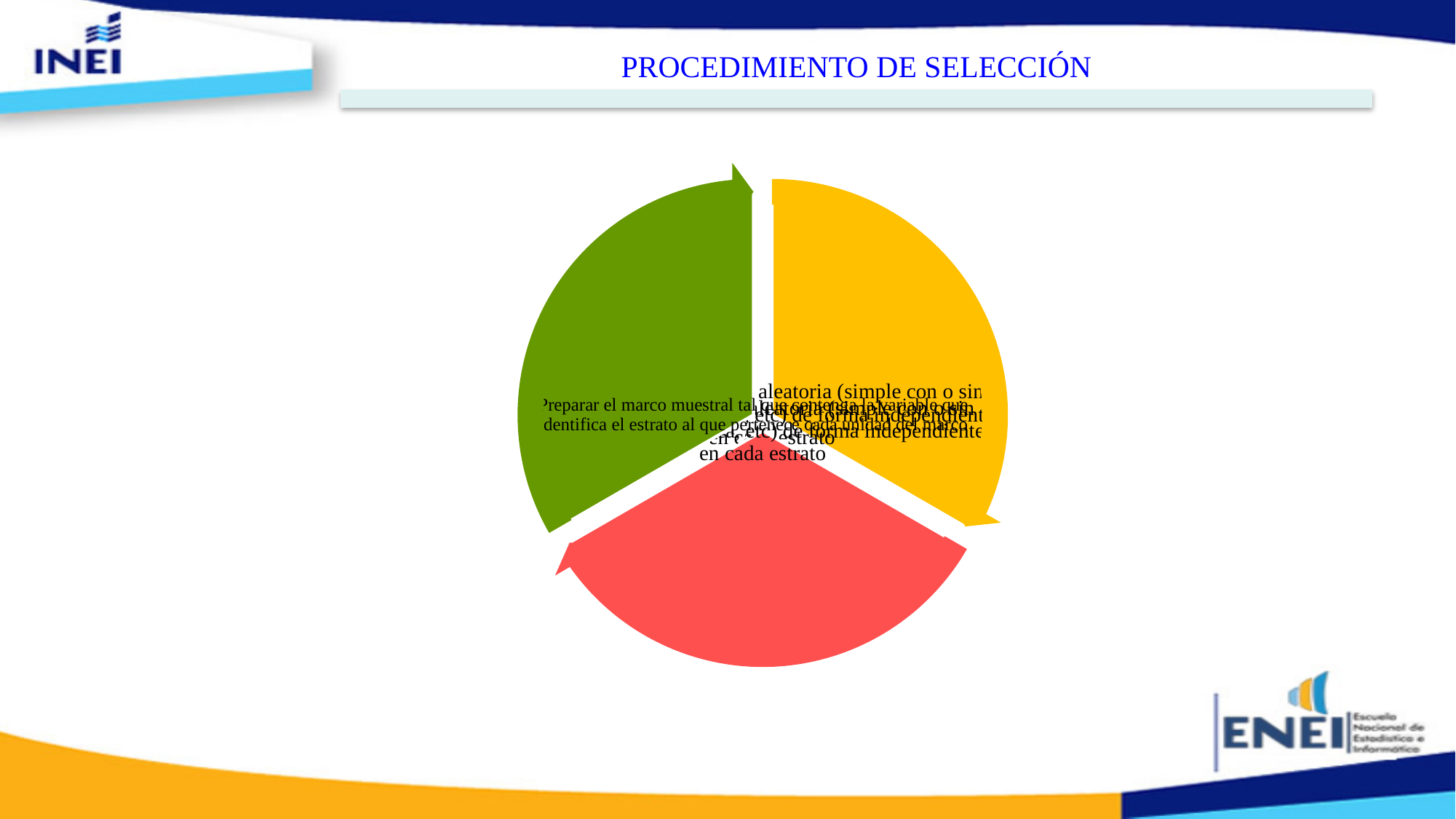

PROCEDIMIENTO DE SELECCIÓN
Seleccionar la muestra aleatoria (simple con o sin reemplazo, sistemática, etc) de forma independiente en cada estrato
Seleccionar la muestra aleatoria (simple con o sin reemplazo, sistemática, etc) de forma independiente en cada estrato
Preparar el marco muestral tal que contenga la variable que identifica el estrato al que pertenece cada unidad del marco